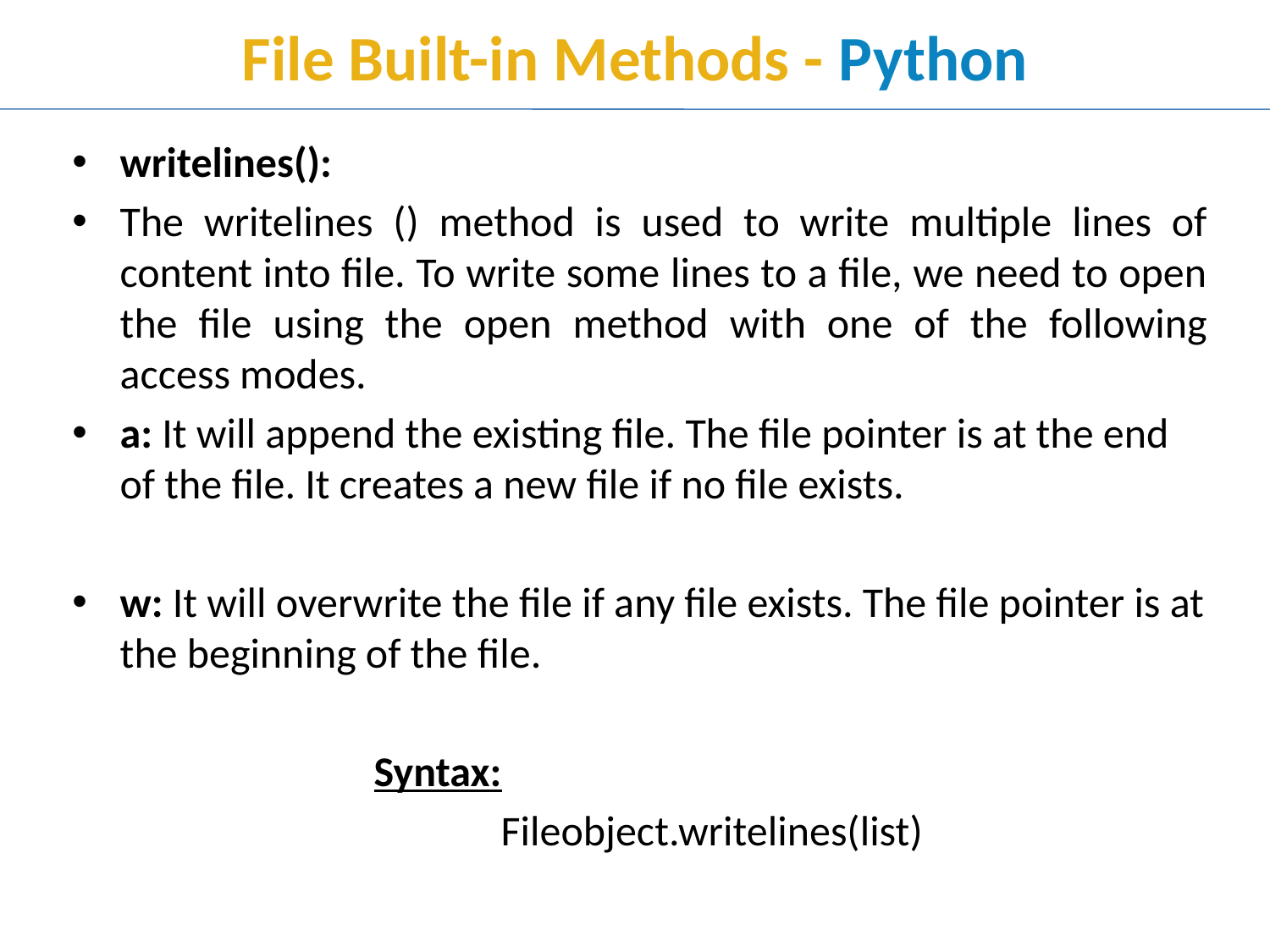

# File Built-in Methods - Python
writelines():
The writelines () method is used to write multiple lines of content into file. To write some lines to a file, we need to open the file using the open method with one of the following access modes.
a: It will append the existing file. The file pointer is at the end of the file. It creates a new file if no file exists.

w: It will overwrite the file if any file exists. The file pointer is at the beginning of the file.

			Syntax:
				Fileobject.writelines(list)